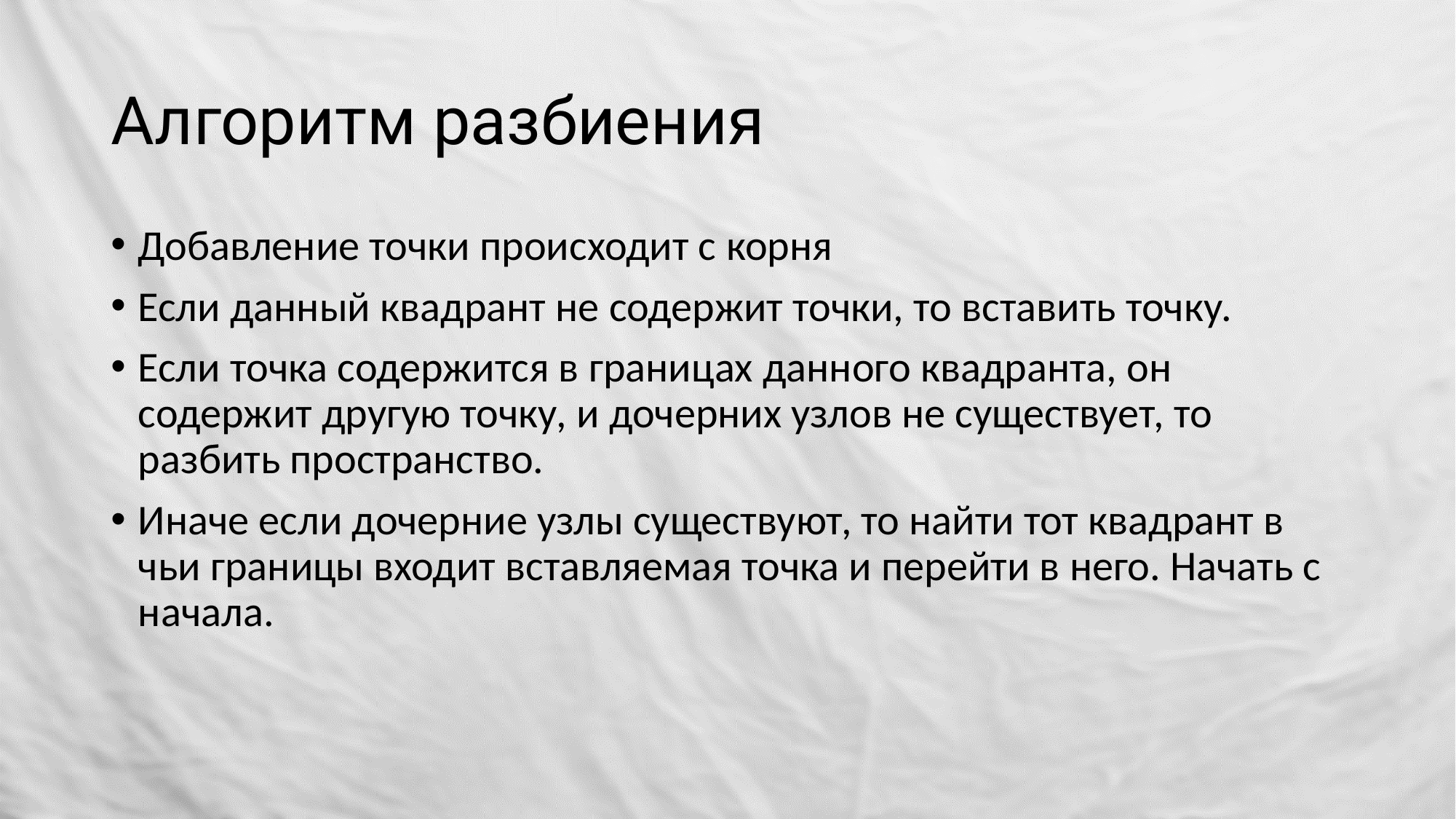

# Алгоритм разбиения
Добавление точки происходит с корня
Если данный квадрант не содержит точки, то вставить точку.
Если точка содержится в границах данного квадранта, он содержит другую точку, и дочерних узлов не существует, то разбить пространство.
Иначе если дочерние узлы существуют, то найти тот квадрант в чьи границы входит вставляемая точка и перейти в него. Начать с начала.